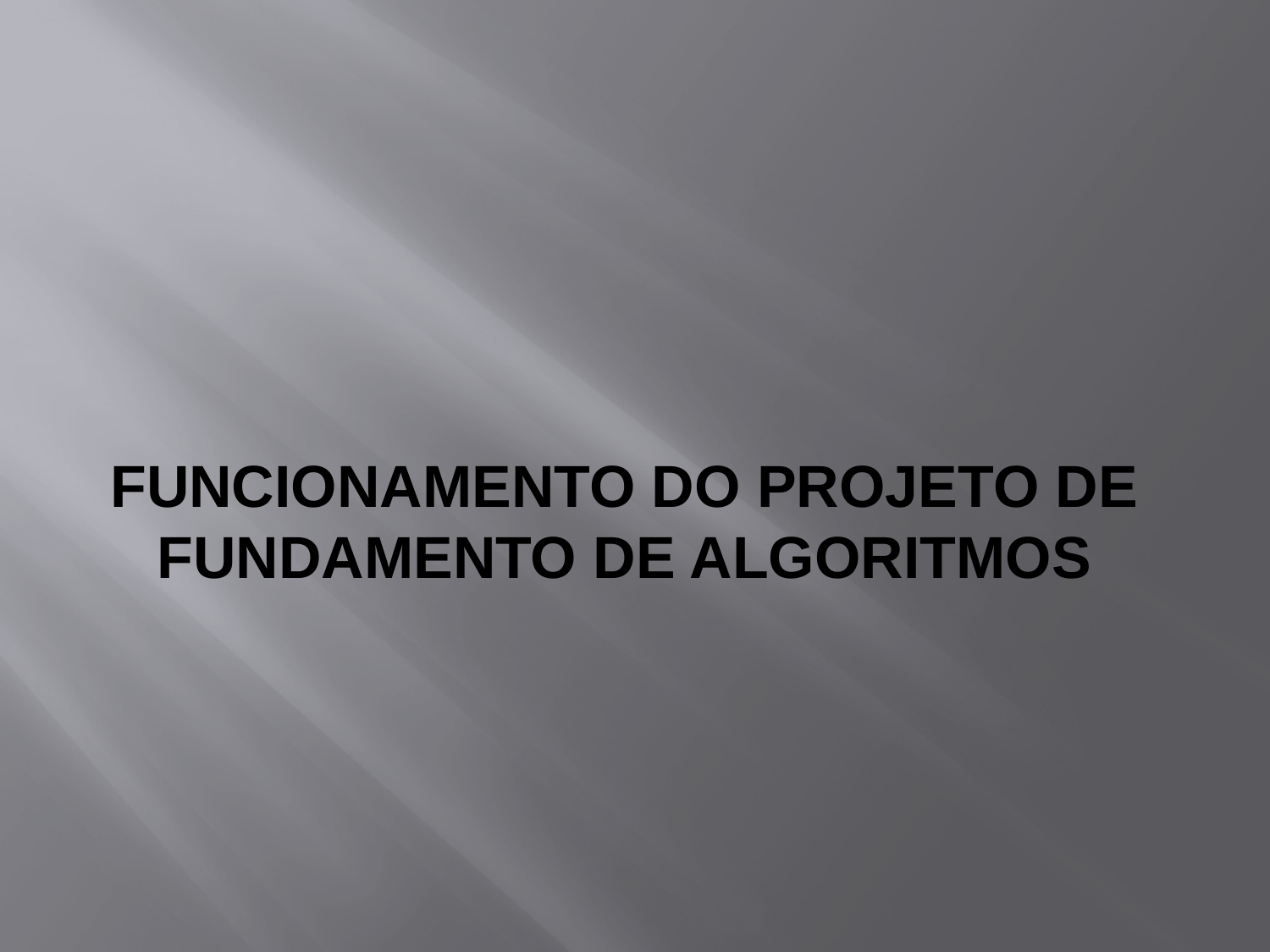

# Funcionamento do projeto de fundamento de algoritmos